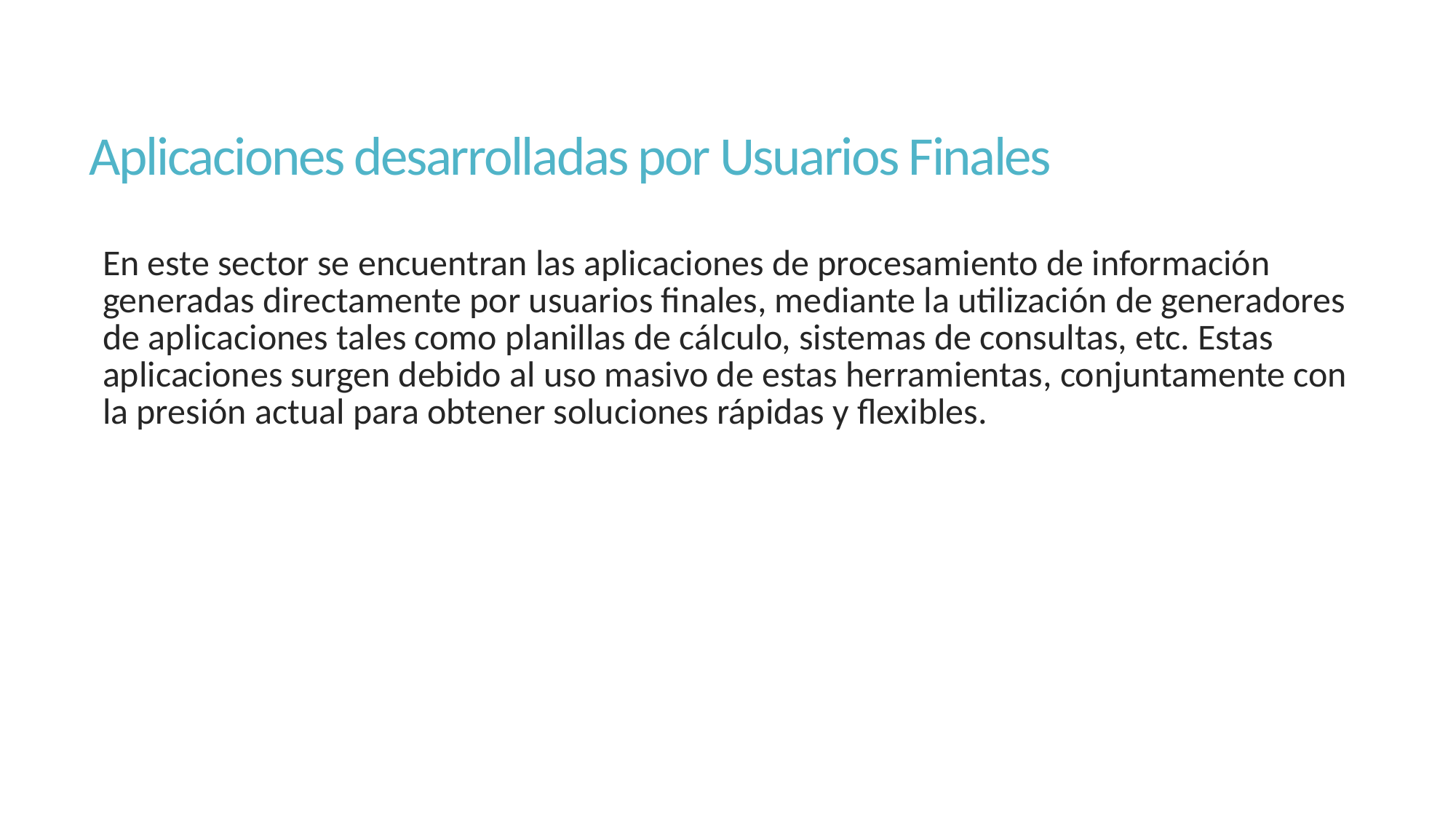

# Aplicaciones desarrolladas por Usuarios Finales
En este sector se encuentran las aplicaciones de procesamiento de información generadas directamente por usuarios finales, mediante la utilización de generadores de aplicaciones tales como planillas de cálculo, sistemas de consultas, etc. Estas aplicaciones surgen debido al uso masivo de estas herramientas, conjuntamente con la presión actual para obtener soluciones rápidas y flexibles.